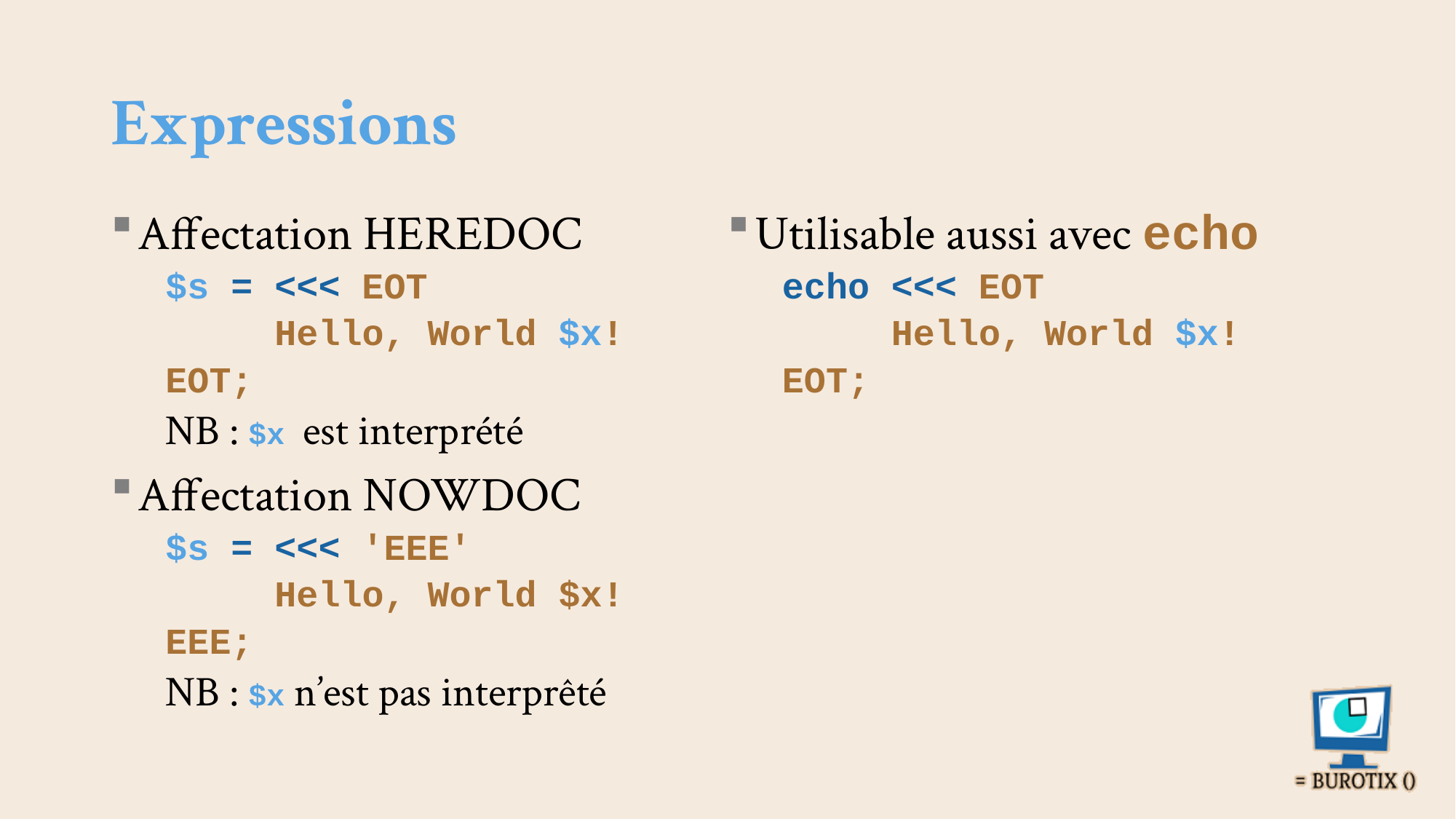

# Expressions
Affectation HEREDOC
$s = <<< EOT
	Hello, World $x!
EOT;
NB : $x est interprété
Affectation NOWDOC
$s = <<< 'EEE'
	Hello, World $x!
EEE;
NB : $x n’est pas interprêté
Utilisable aussi avec echo
echo <<< EOT
	Hello, World $x!
EOT;